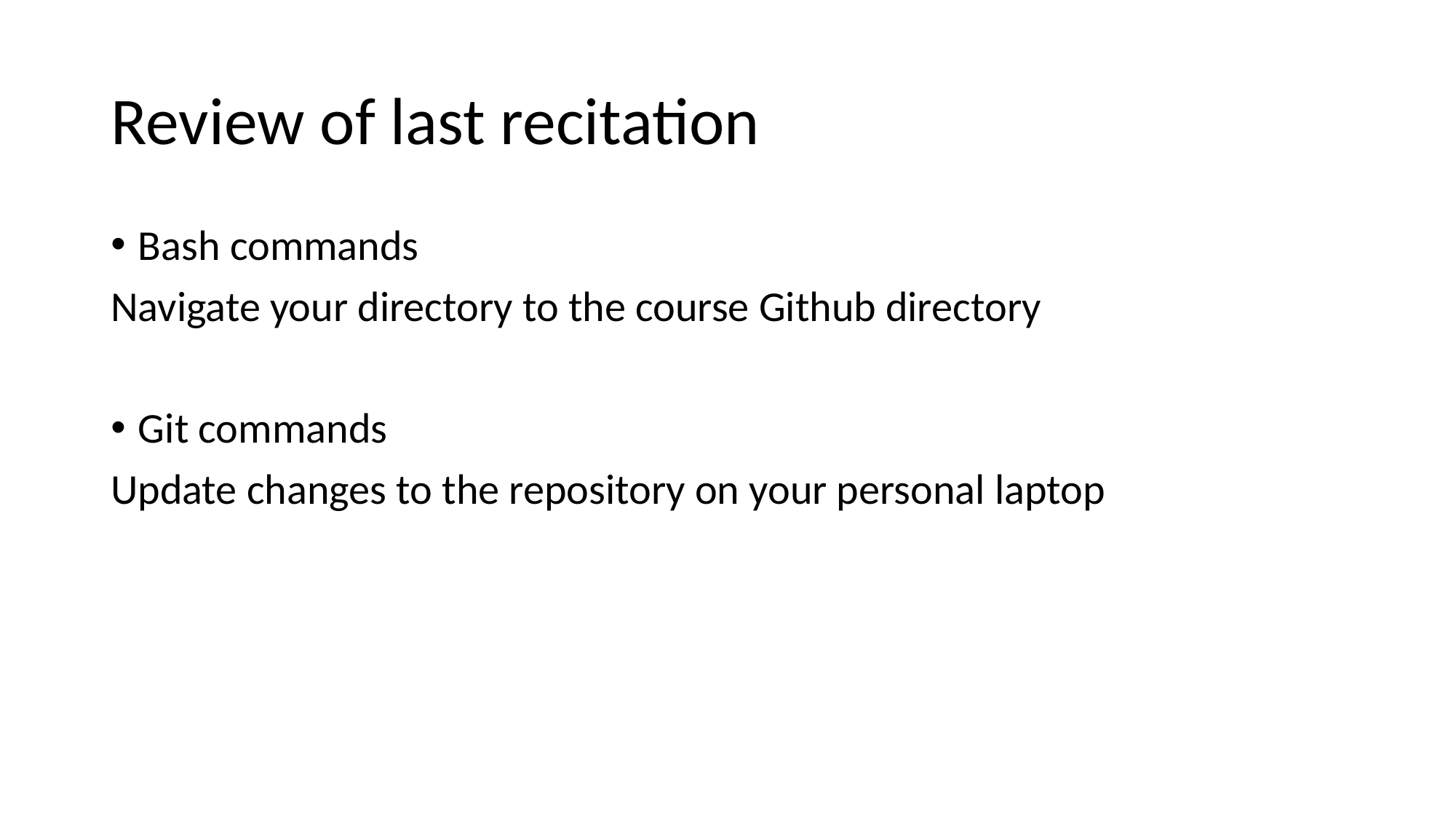

# Review of last recitation
Bash commands
Navigate your directory to the course Github directory

Git commands
Update changes to the repository on your personal laptop